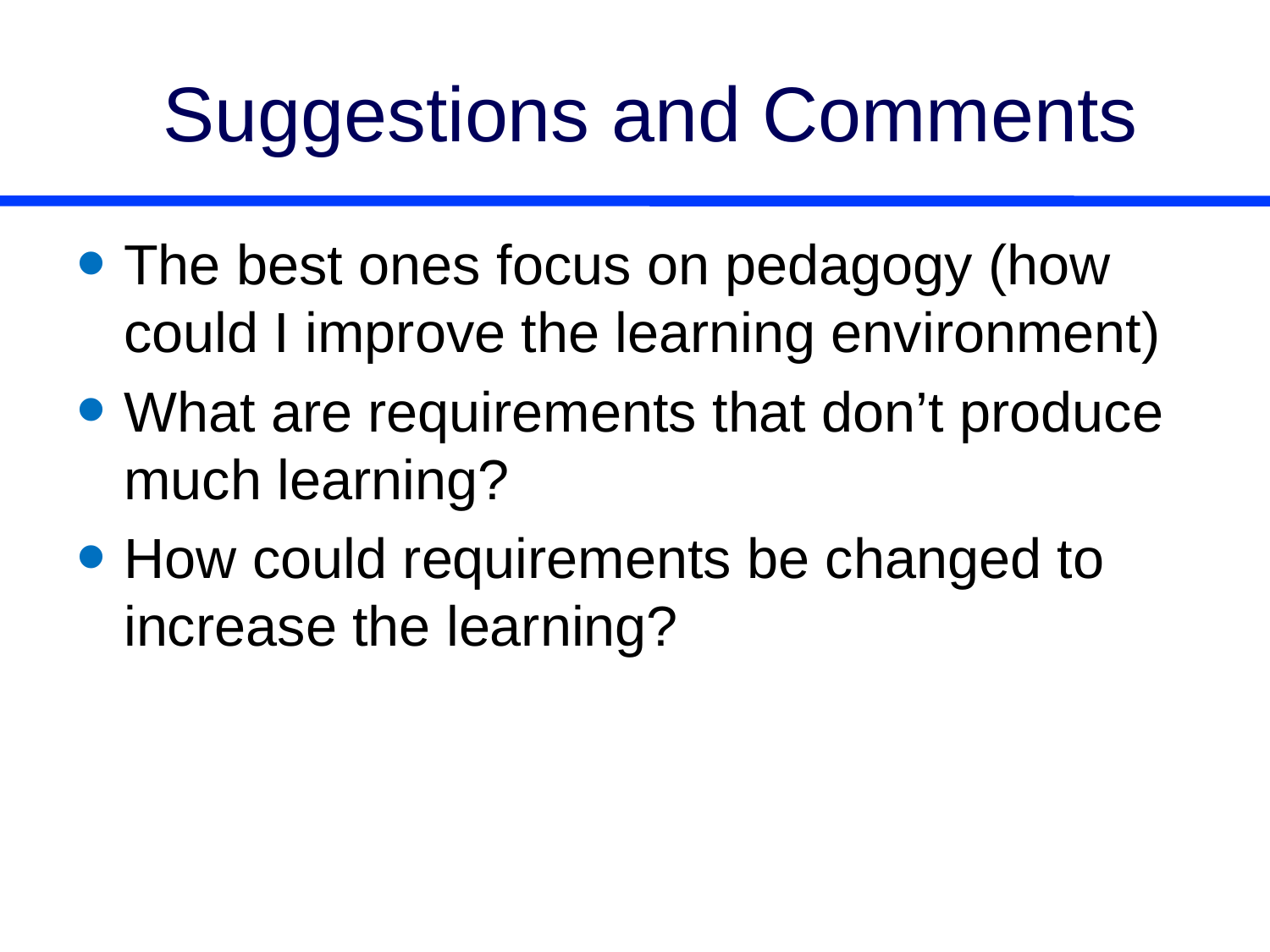

# Suggestions and Comments
The best ones focus on pedagogy (how could I improve the learning environment)
What are requirements that don’t produce much learning?
How could requirements be changed to increase the learning?